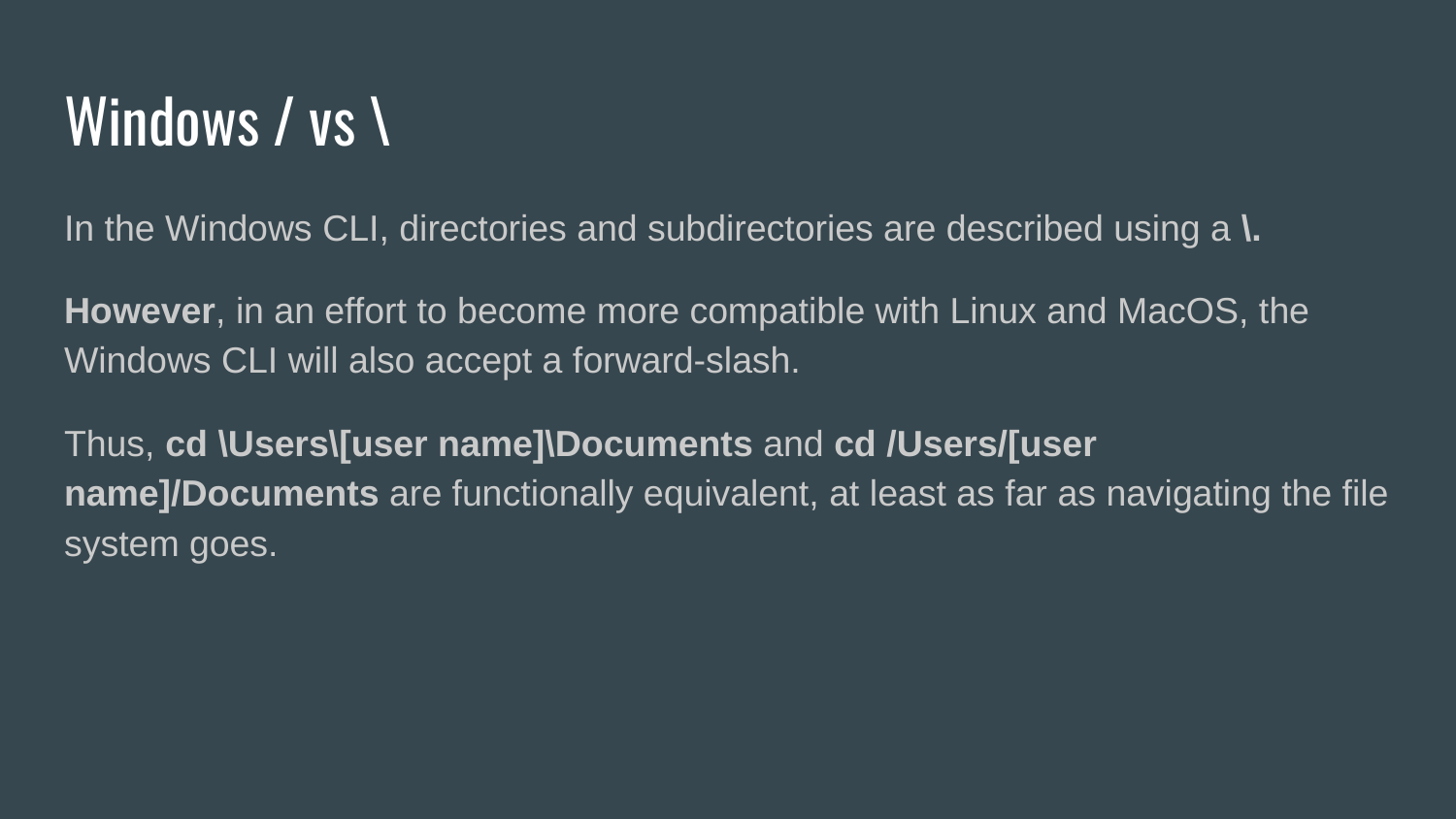

# Windows / vs \
In the Windows CLI, directories and subdirectories are described using a \.
However, in an effort to become more compatible with Linux and MacOS, the Windows CLI will also accept a forward-slash.
Thus, cd \Users\[user name]\Documents and cd /Users/[user name]/Documents are functionally equivalent, at least as far as navigating the file system goes.